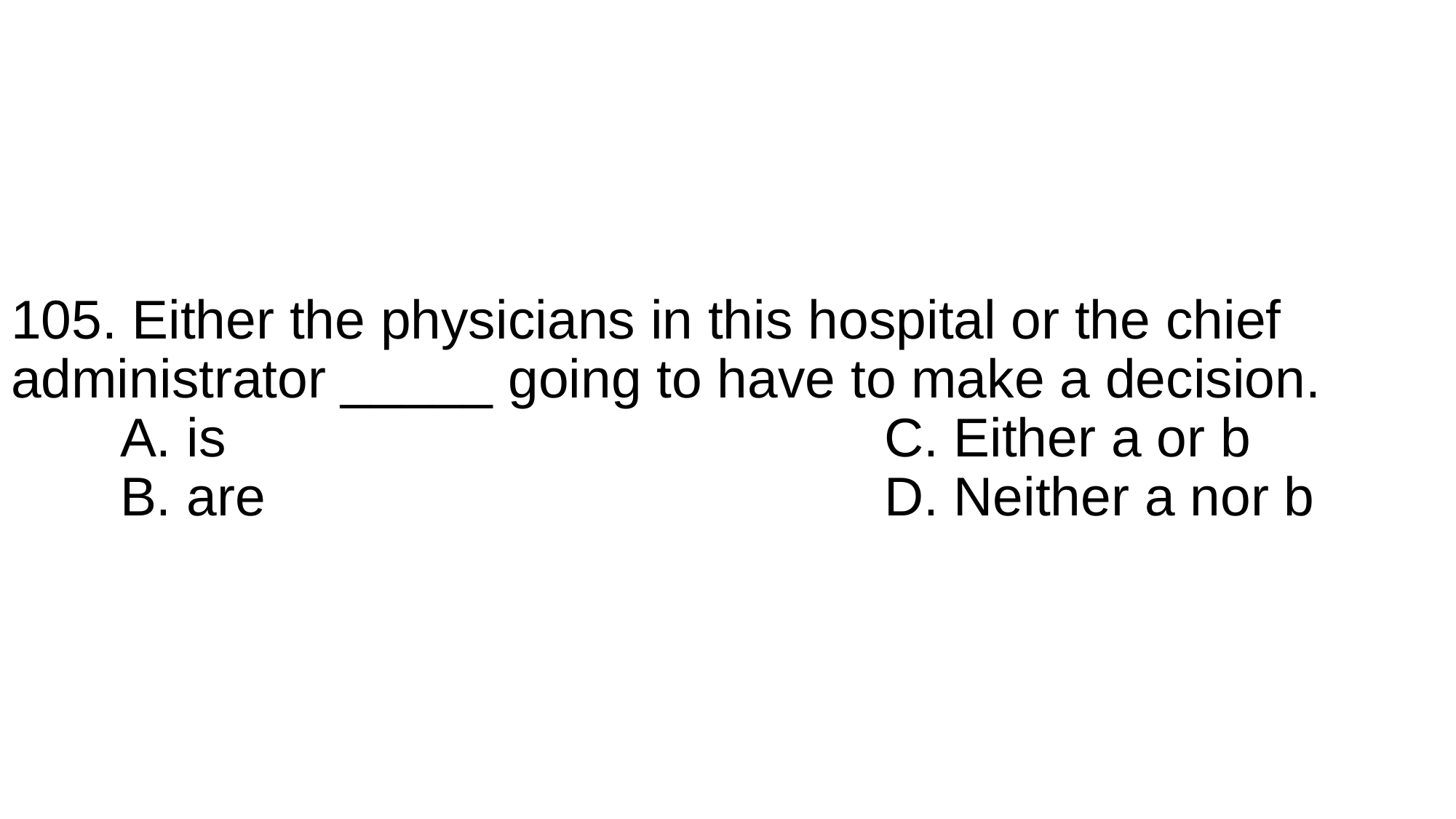

# 105. Either the physicians in this hospital or the chief administrator _____ going to have to make a decision. A. is							C. Either a or b B. are						D. Neither a nor b